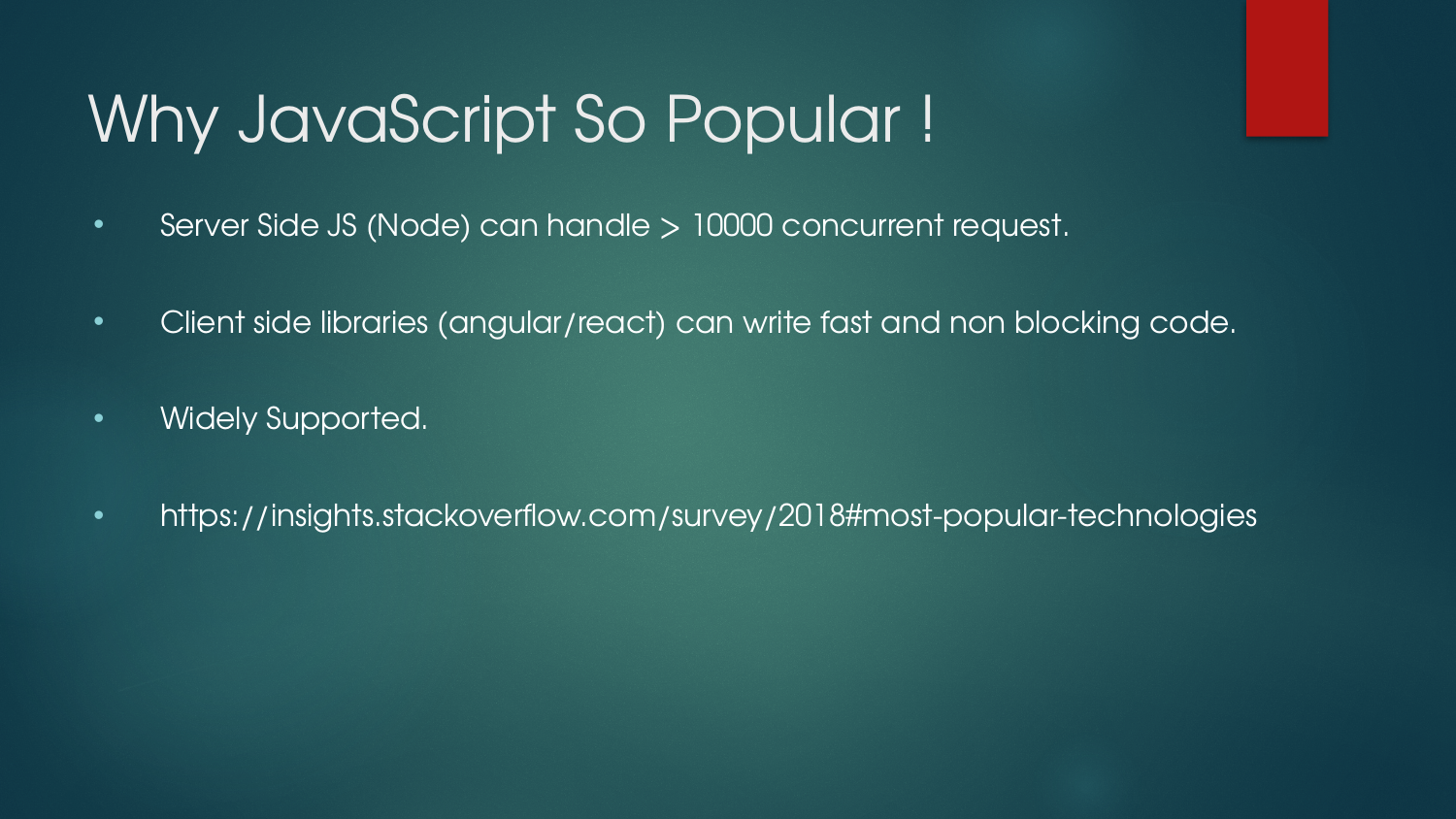

# Why JavaScript So Popular !
Server Side JS (Node) can handle > 10000 concurrent request.

Client side libraries (angular/react) can write fast and non blocking code.

Widely Supported.

https://insights.stackoverflow.com/survey/2018#most-popular-technologies